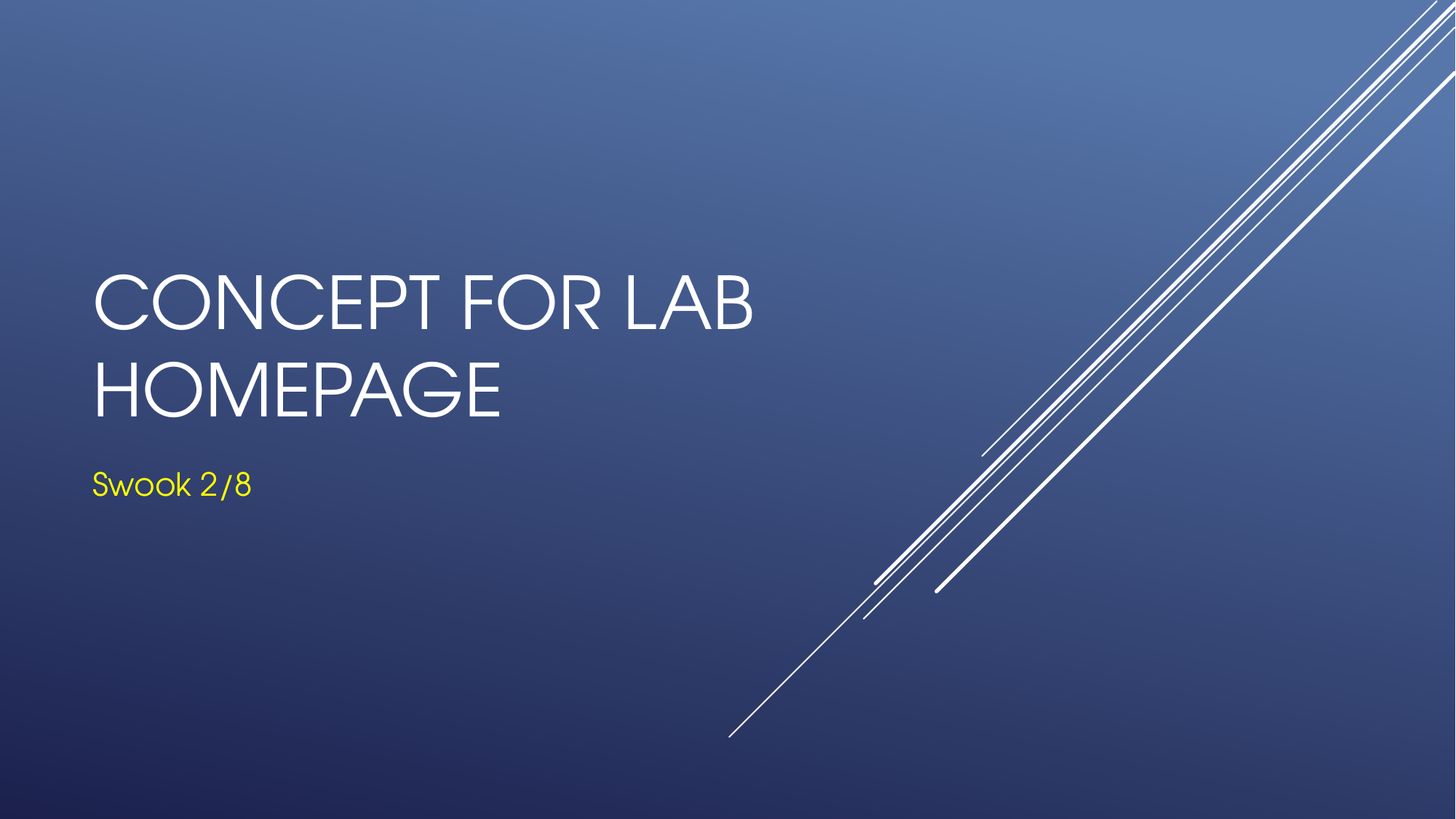

# Concept for LAB homepage
Swook 2/8